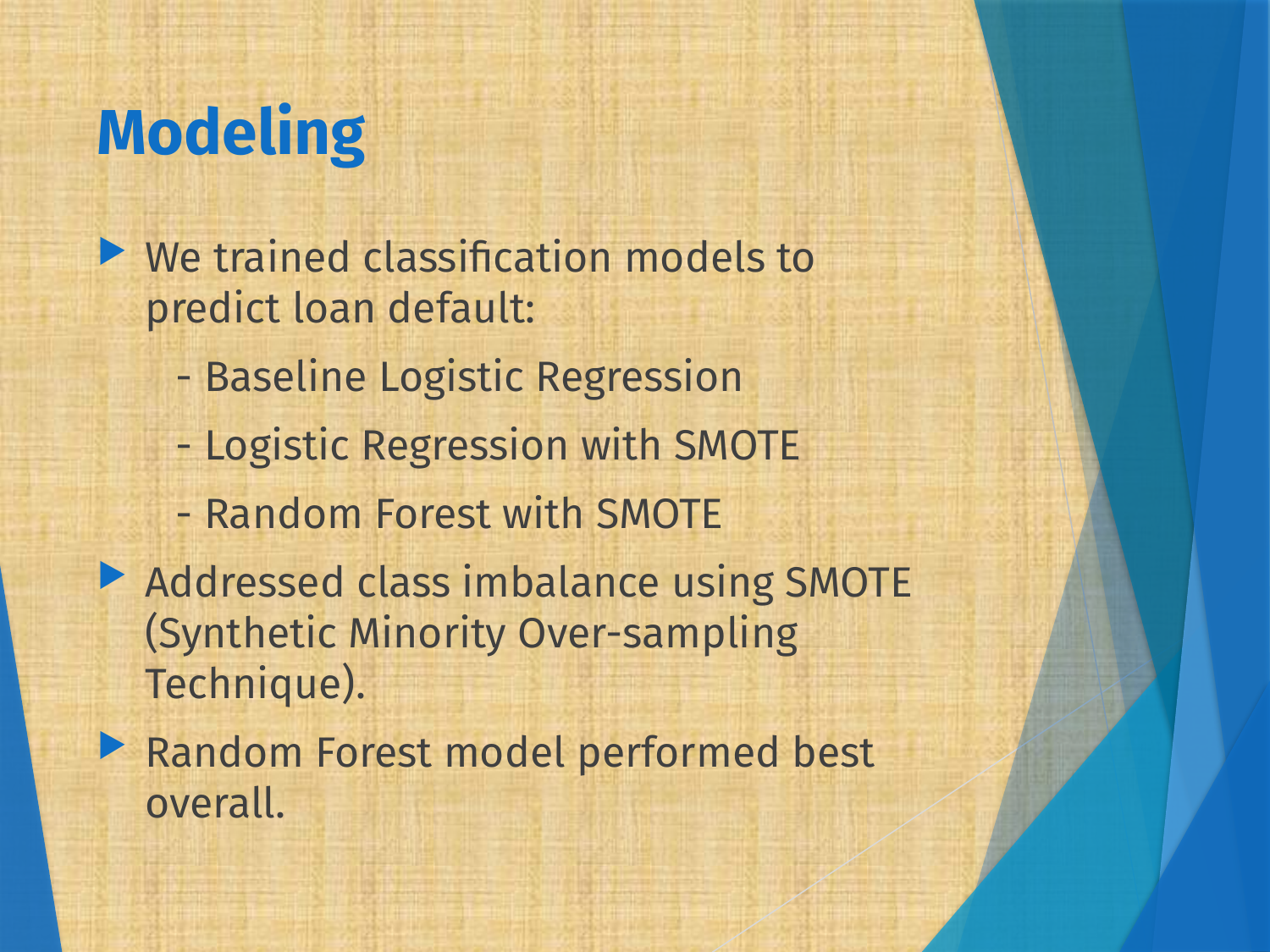

# Modeling
We trained classification models to predict loan default:
       - Baseline Logistic Regression
       - Logistic Regression with SMOTE
       - Random Forest with SMOTE
Addressed class imbalance using SMOTE (Synthetic Minority Over-sampling Technique).
Random Forest model performed best overall.